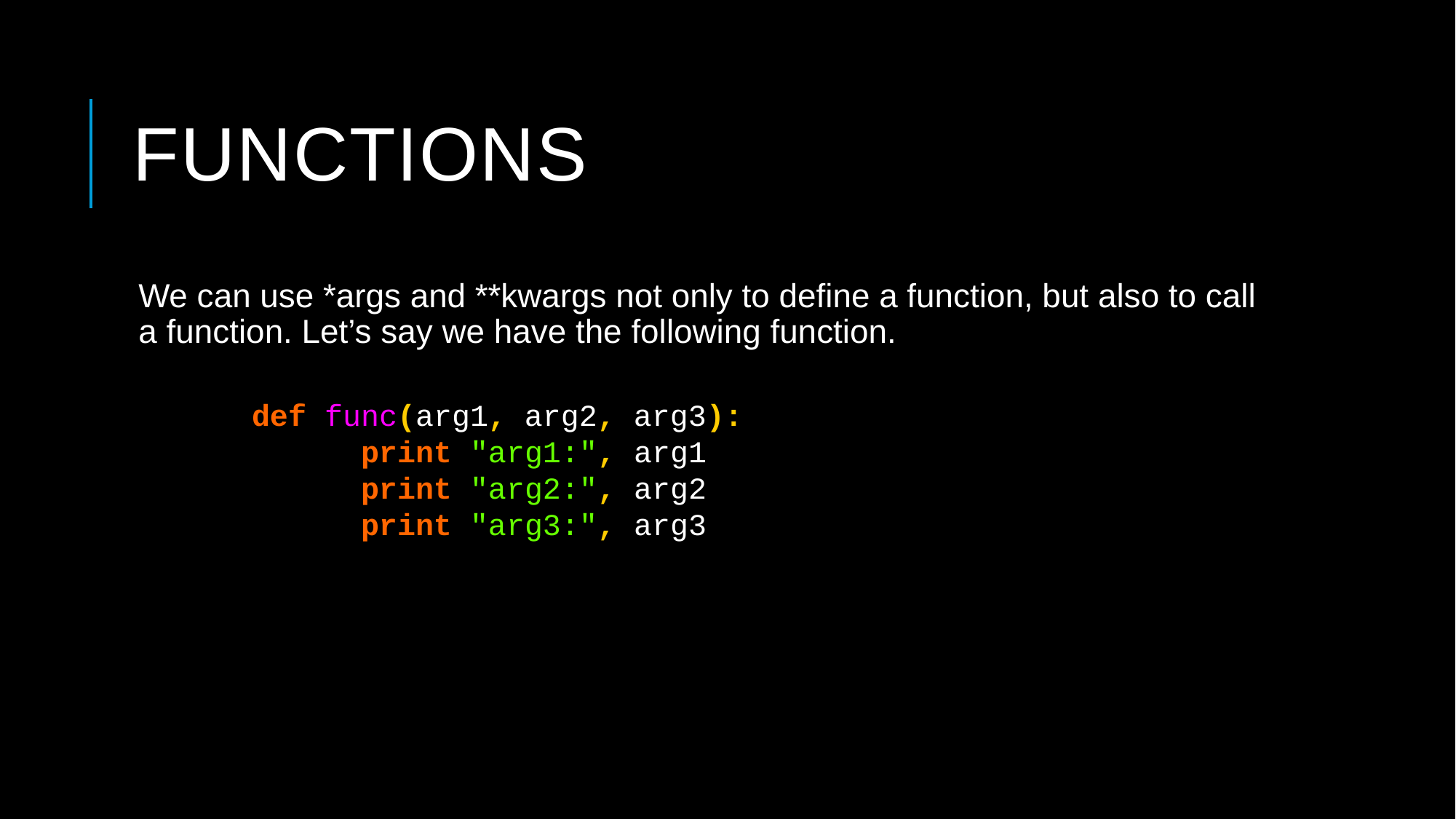

# functions
We can use *args and **kwargs not only to define a function, but also to call a function. Let’s say we have the following function.

def func(arg1, arg2, arg3):
	print "arg1:", arg1
	print "arg2:", arg2
	print "arg3:", arg3